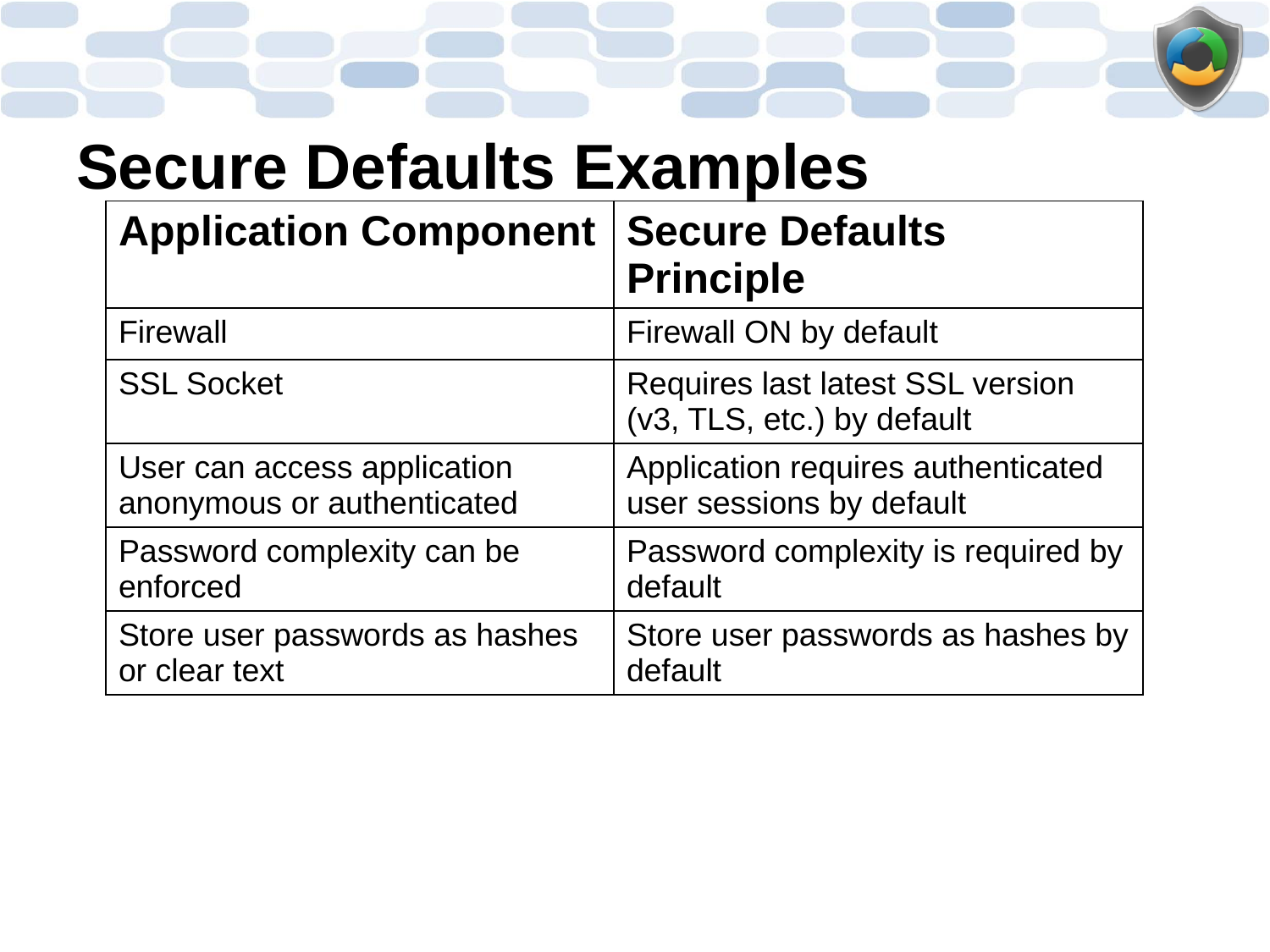

# Secure Defaults Examples
| Application Component | Secure Defaults Principle |
| --- | --- |
| Firewall | Firewall ON by default |
| SSL Socket | Requires last latest SSL version (v3, TLS, etc.) by default |
| User can access application anonymous or authenticated | Application requires authenticated user sessions by default |
| Password complexity can be enforced | Password complexity is required by default |
| Store user passwords as hashes or clear text | Store user passwords as hashes by default |